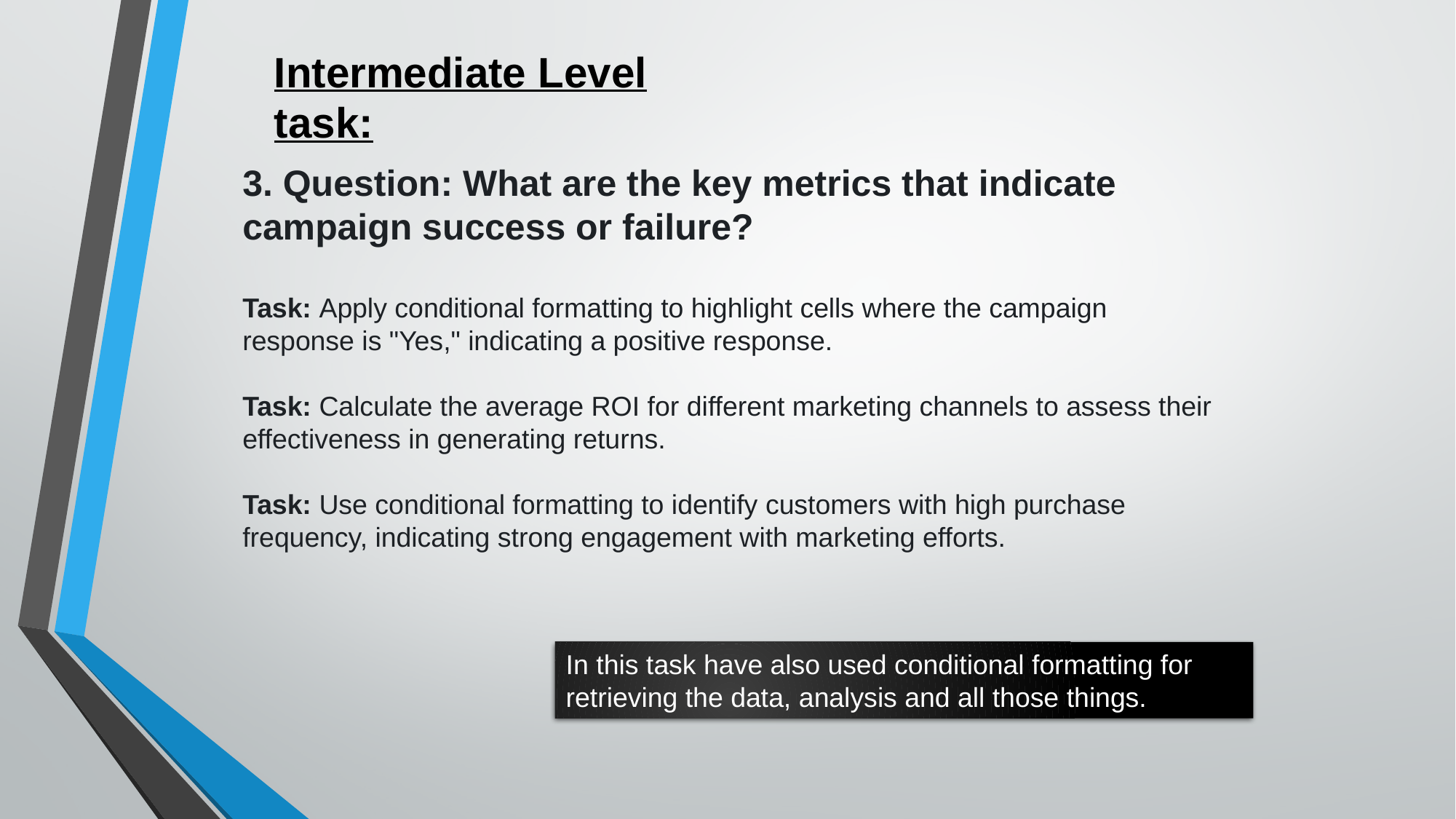

Intermediate Level task:
3. Question: What are the key metrics that indicate campaign success or failure?

Task: Apply conditional formatting to highlight cells where the campaign response is "Yes," indicating a positive response.

Task: Calculate the average ROI for different marketing channels to assess their effectiveness in generating returns.

Task: Use conditional formatting to identify customers with high purchase frequency, indicating strong engagement with marketing efforts.

In this task have also used conditional formatting for retrieving the data, analysis and all those things.